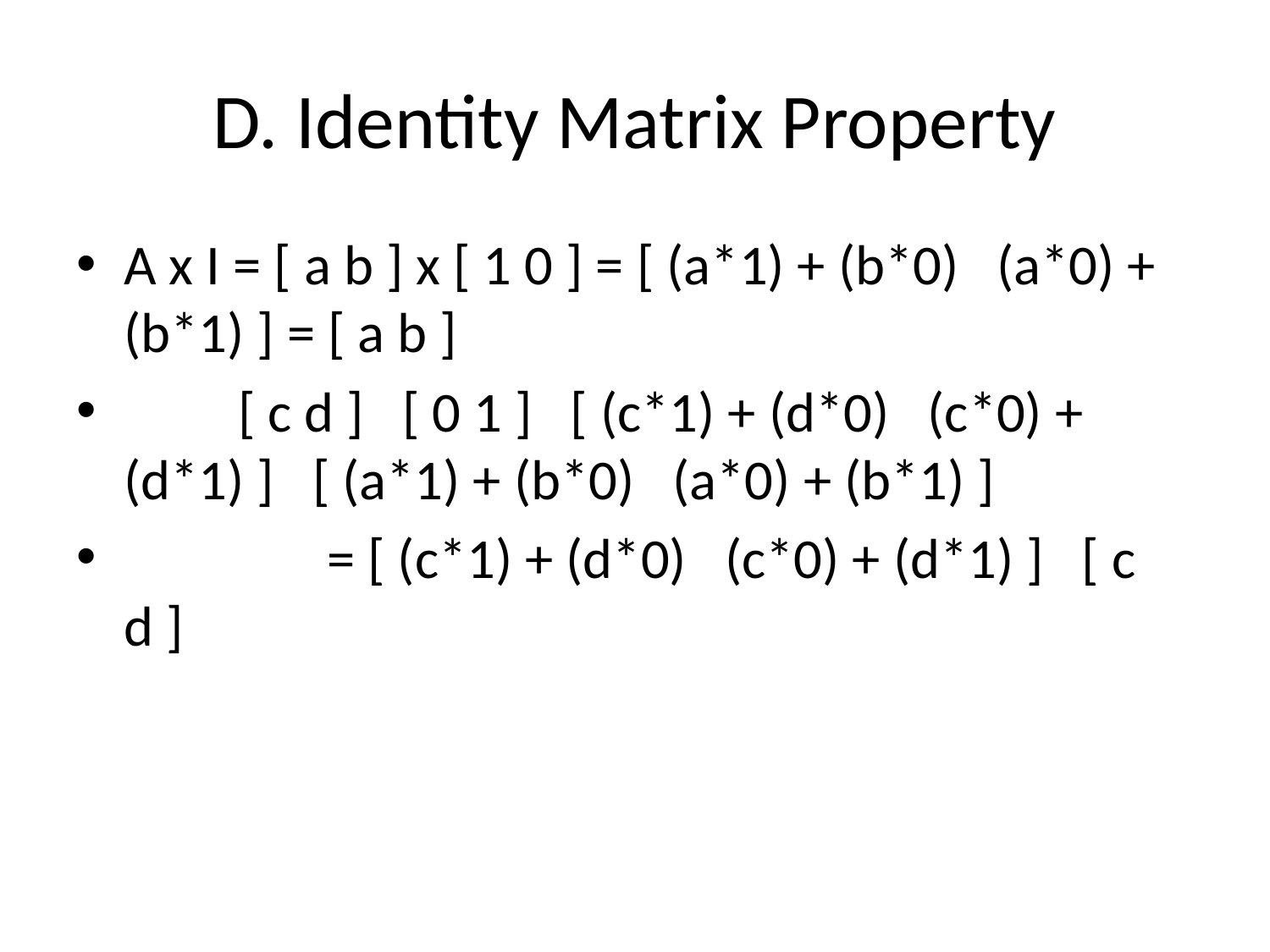

# D. Identity Matrix Property
A x I = [ a b ] x [ 1 0 ] = [ (a*1) + (b*0)   (a*0) + (b*1) ] = [ a b ]
         [ c d ]   [ 0 1 ]   [ (c*1) + (d*0)   (c*0) + (d*1) ]   [ (a*1) + (b*0)   (a*0) + (b*1) ]
                = [ (c*1) + (d*0)   (c*0) + (d*1) ]   [ c d ]